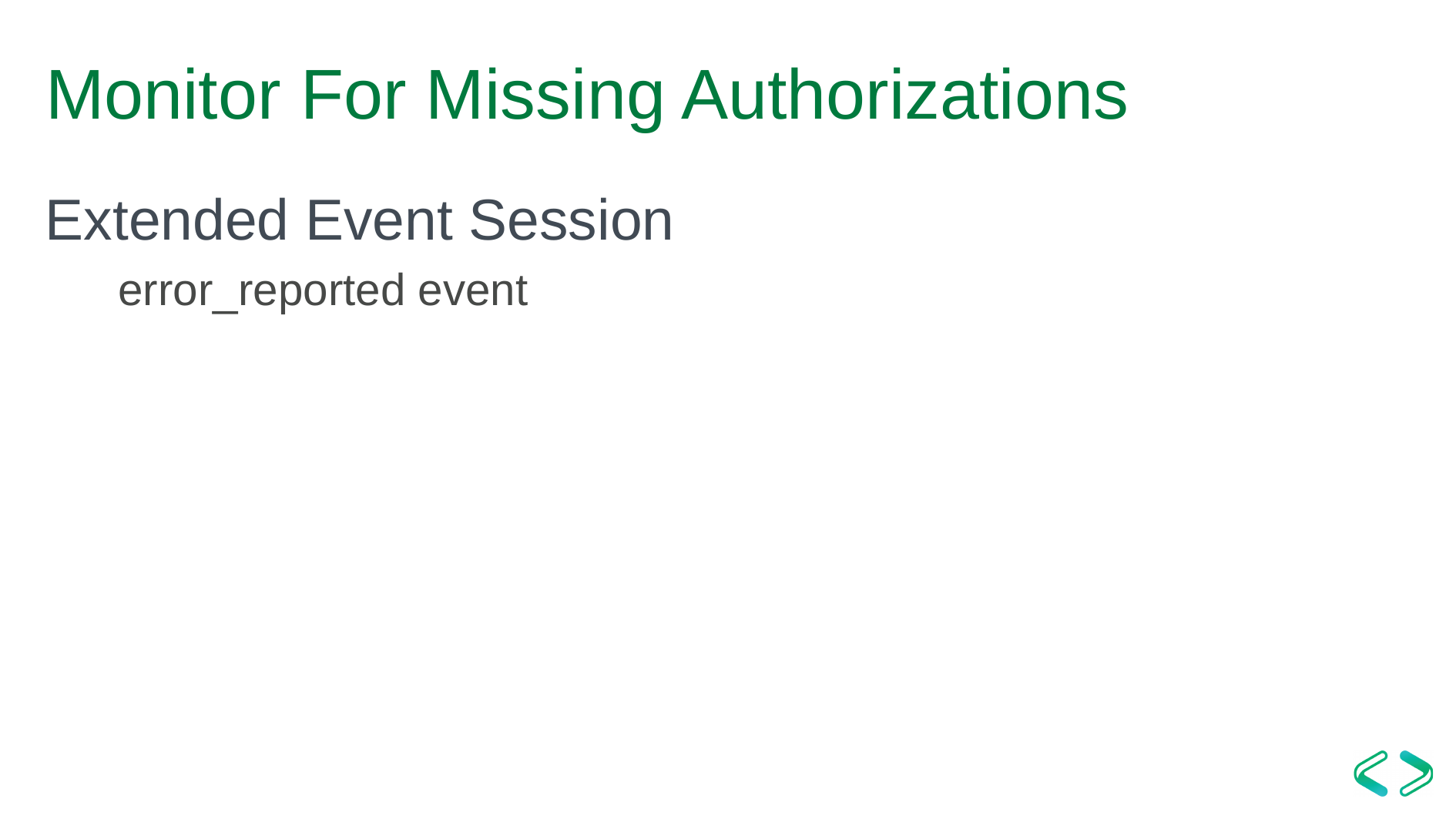

# Monitor For Missing Authorizations
Extended Event Session
error_reported event